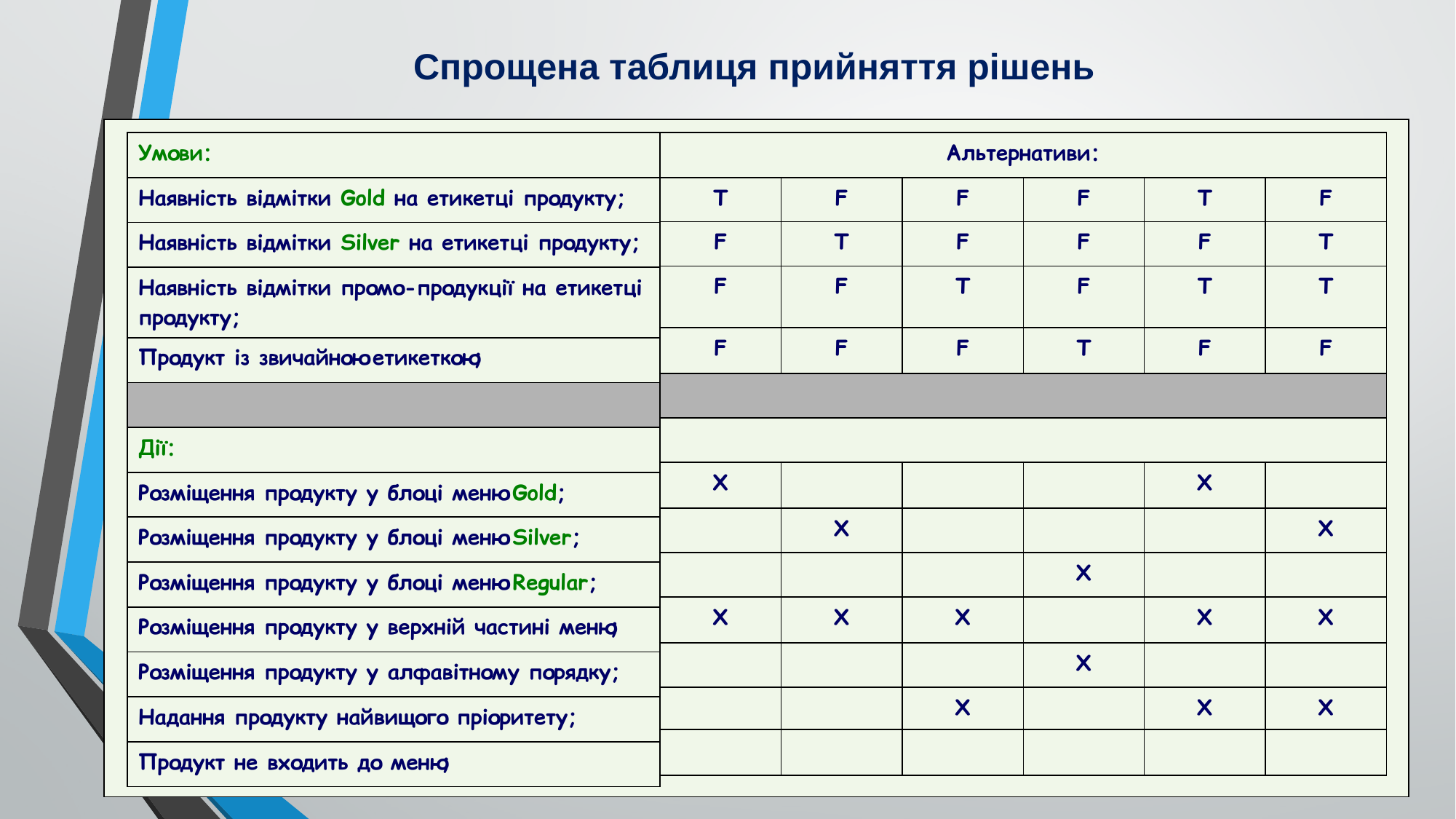

Спрощена таблиця прийняття рішень

| Умови: |
| --- |
| Наявність відмітки Gold на етикетці продукту; |
| Наявність відмітки Silver на етикетці продукту; |
| Наявність відмітки промо-продукції на етикетці продукту; |
| Продукт із звичайною етикеткою; |
|  |
| Дії: |
| Розміщення продукту у блоці меню Gold; |
| Розміщення продукту у блоці меню Silver; |
| Розміщення продукту у блоці меню Regular; |
| Розміщення продукту у верхній частині меню; |
| Розміщення продукту у алфавітному порядку; |
| Надання продукту найвищого пріоритету; |
| Продукт не входить до меню; |
| Альтернативи: |  |  |  |  |  |
| --- | --- | --- | --- | --- | --- |
| T | F | F | F | T | F |
| F | T | F | F | F | T |
| F | F | T | F | T | T |
| F | F | F | T | F | F |
|  |  |  |  |  |  |
|  |  |  |  |  |  |
| X |  |  |  | X |  |
|  | X |  |  |  | X |
|  |  |  | X |  |  |
| X | X | X |  | X | X |
|  |  |  | X |  |  |
|  |  | X |  | X | X |
|  |  |  |  |  |  |